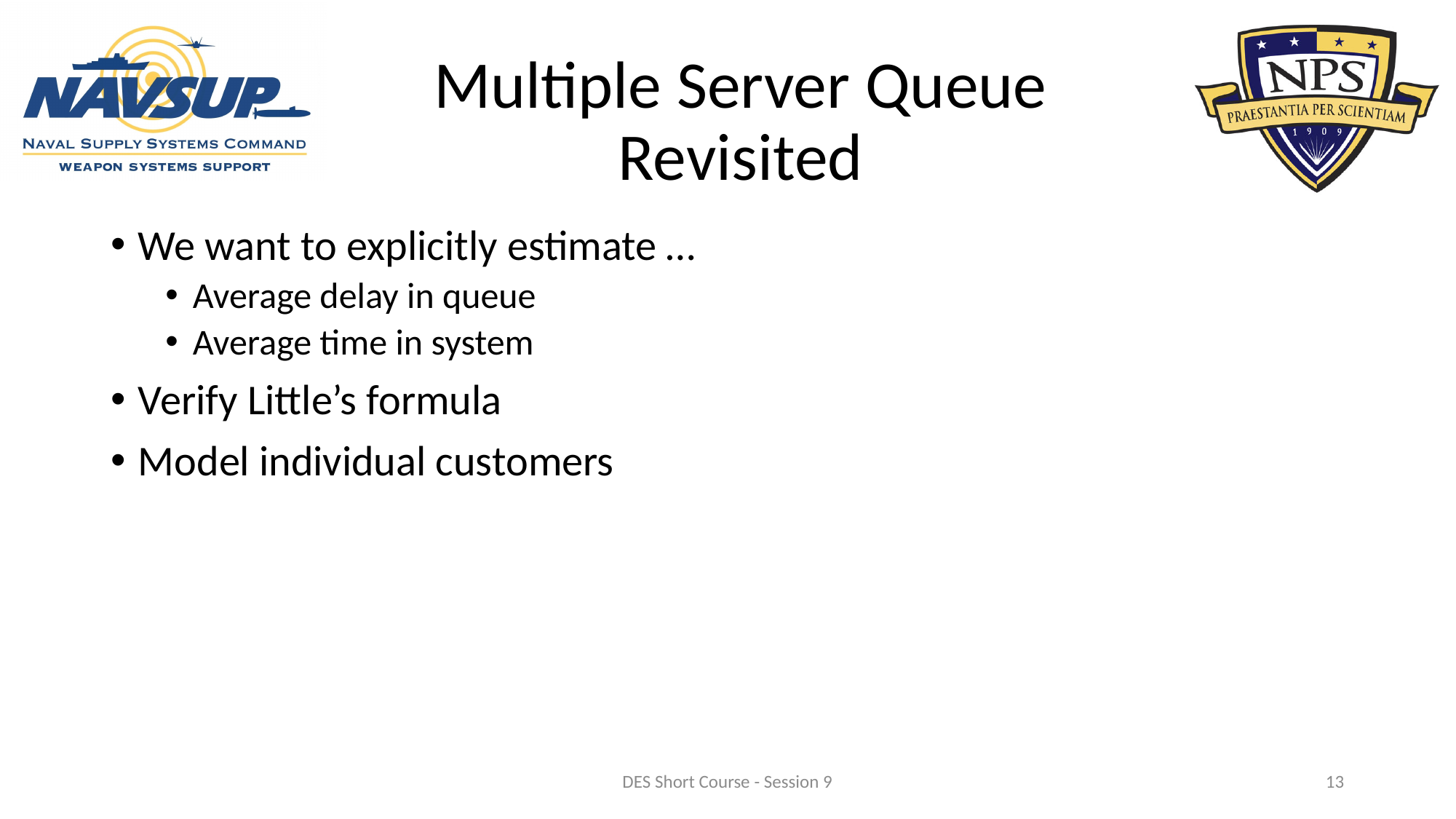

# Multiple Server Queue Revisited
We want to explicitly estimate …
Average delay in queue
Average time in system
Verify Little’s formula
Model individual customers
DES Short Course - Session 9
13